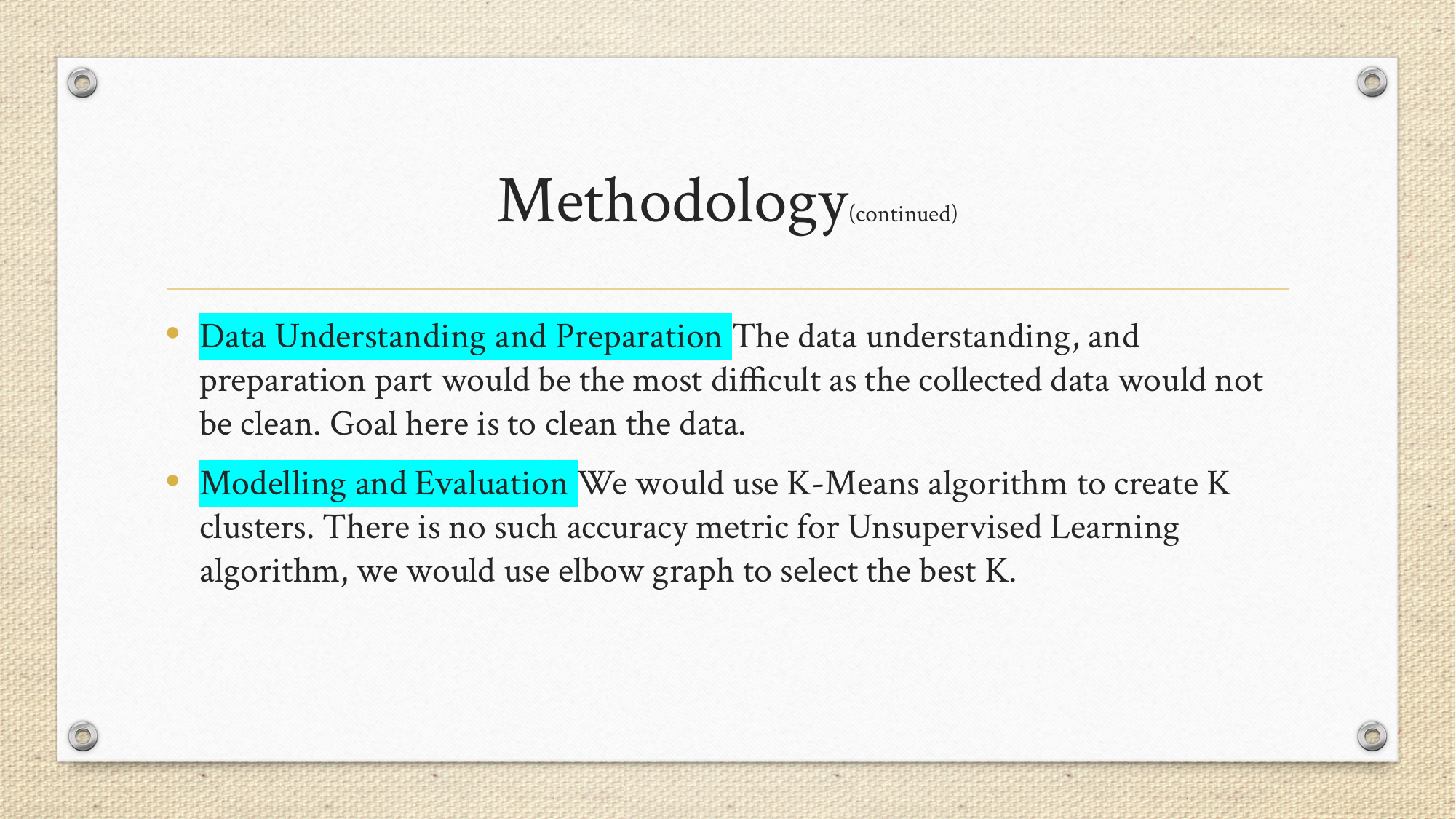

# Methodology(continued)
Data Understanding and Preparation The data understanding, and preparation part would be the most difficult as the collected data would not be clean. Goal here is to clean the data.
Modelling and Evaluation We would use K-Means algorithm to create K clusters. There is no such accuracy metric for Unsupervised Learning algorithm, we would use elbow graph to select the best K.